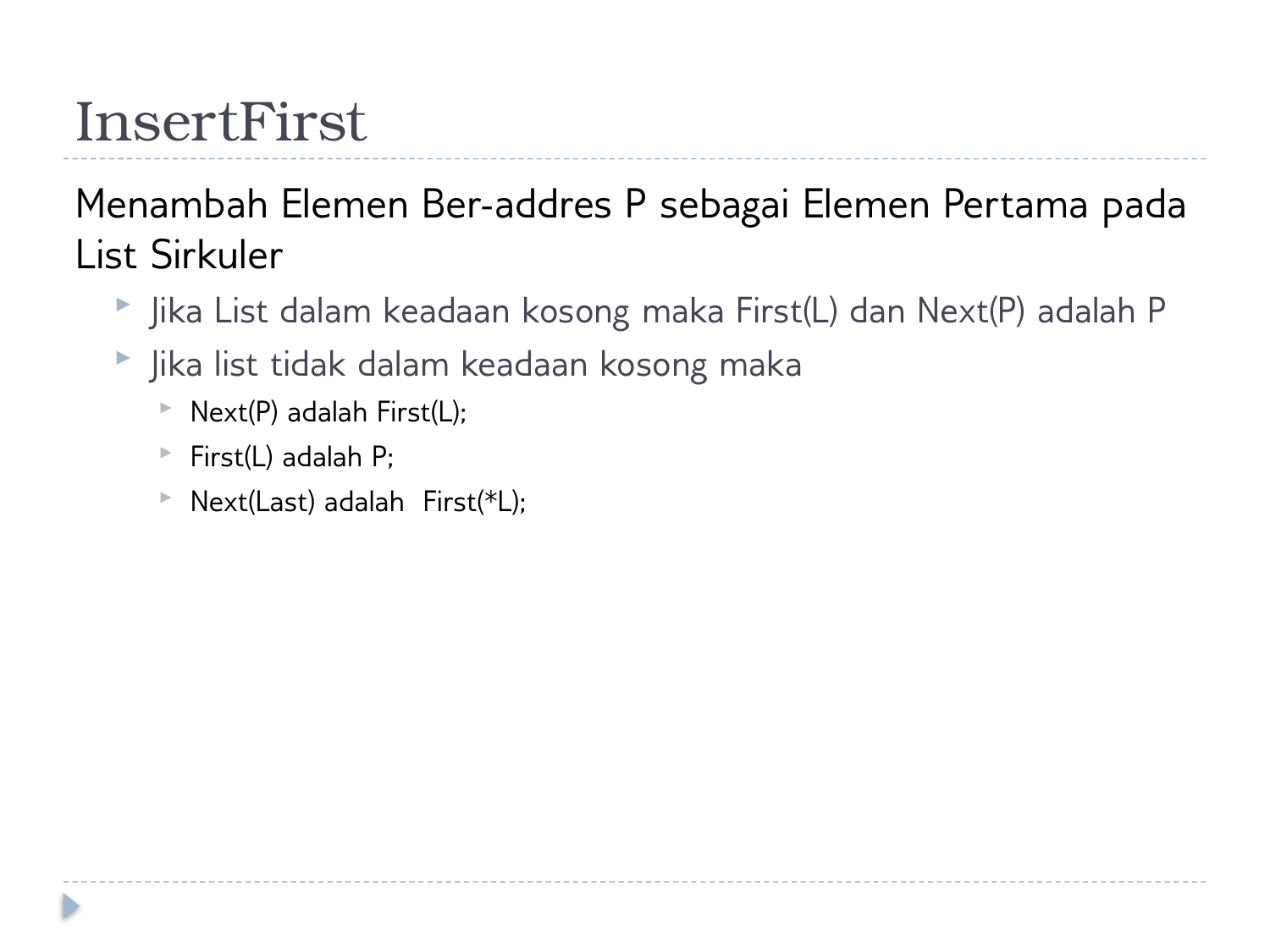

# InsertFirst
Menambah Elemen Ber-addres P sebagai Elemen Pertama pada List Sirkuler
Jika List dalam keadaan kosong maka First(L) dan Next(P) adalah P
Jika list tidak dalam keadaan kosong maka
Next(P) adalah First(L);
First(L) adalah P;
Next(Last) adalah  First(*L);